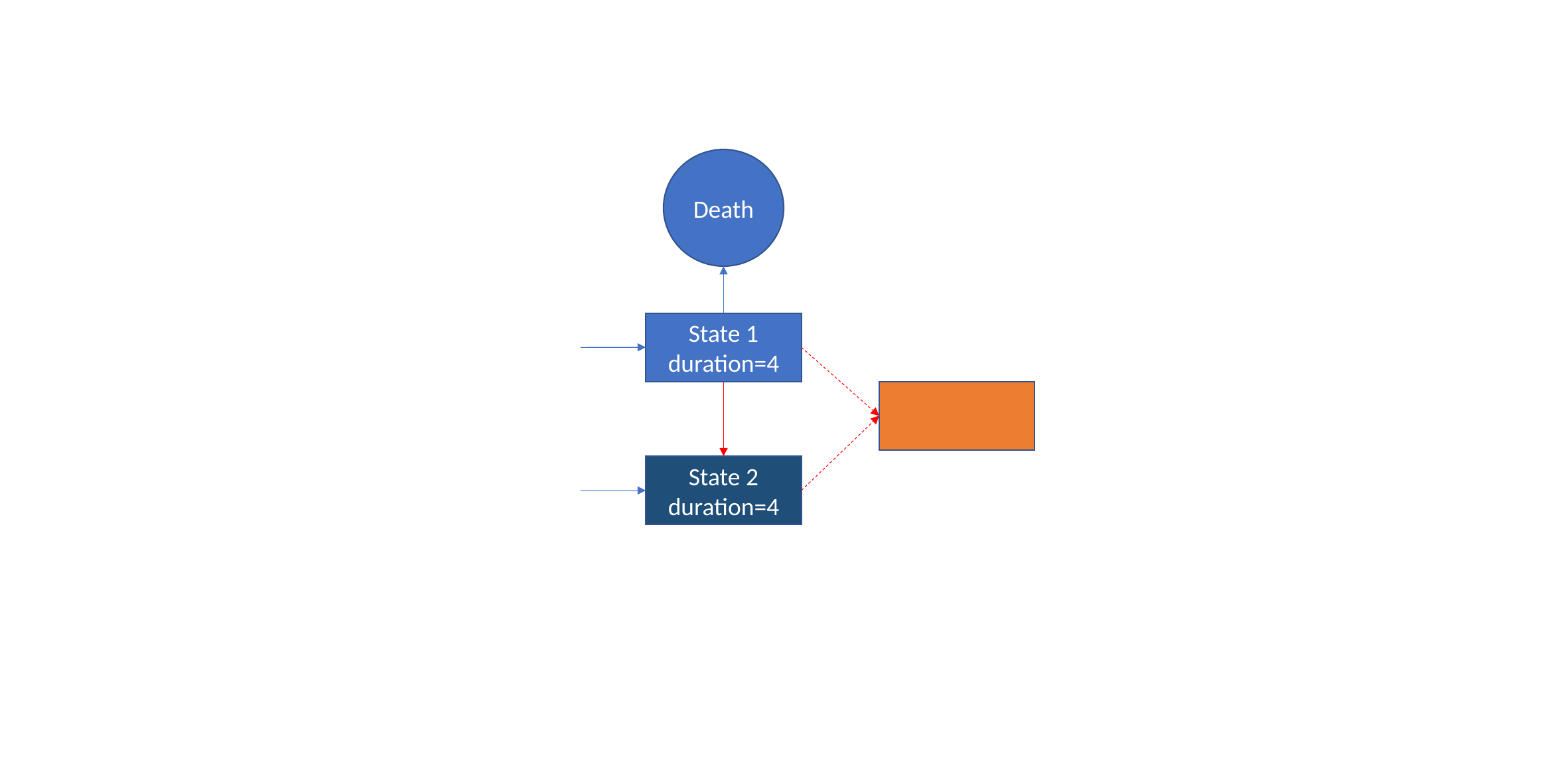

Death
State 1
duration=4

State 2
duration=4